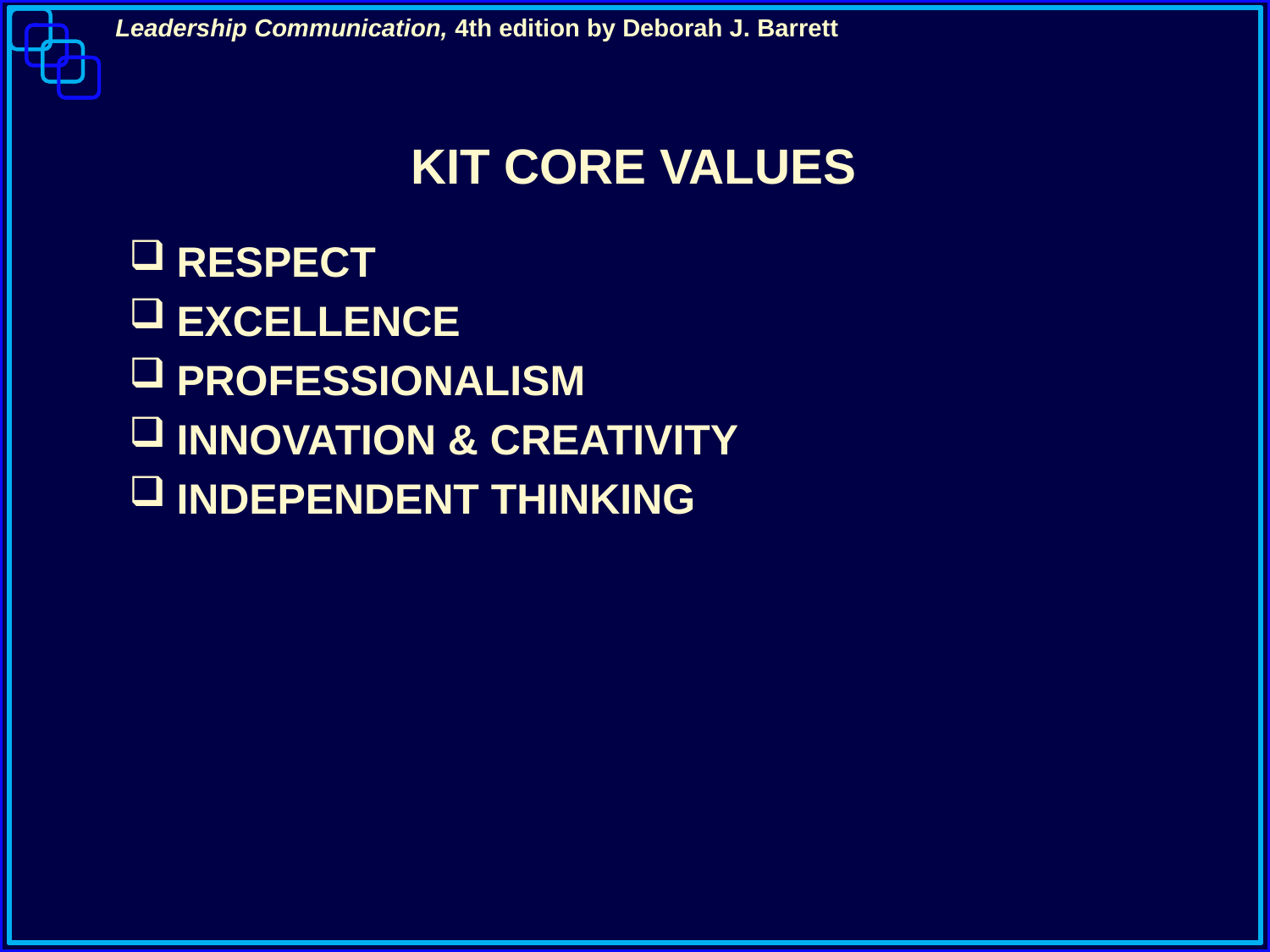

# KIT CORE VALUES
RESPECT
EXCELLENCE
PROFESSIONALISM
INNOVATION & CREATIVITY
INDEPENDENT THINKING